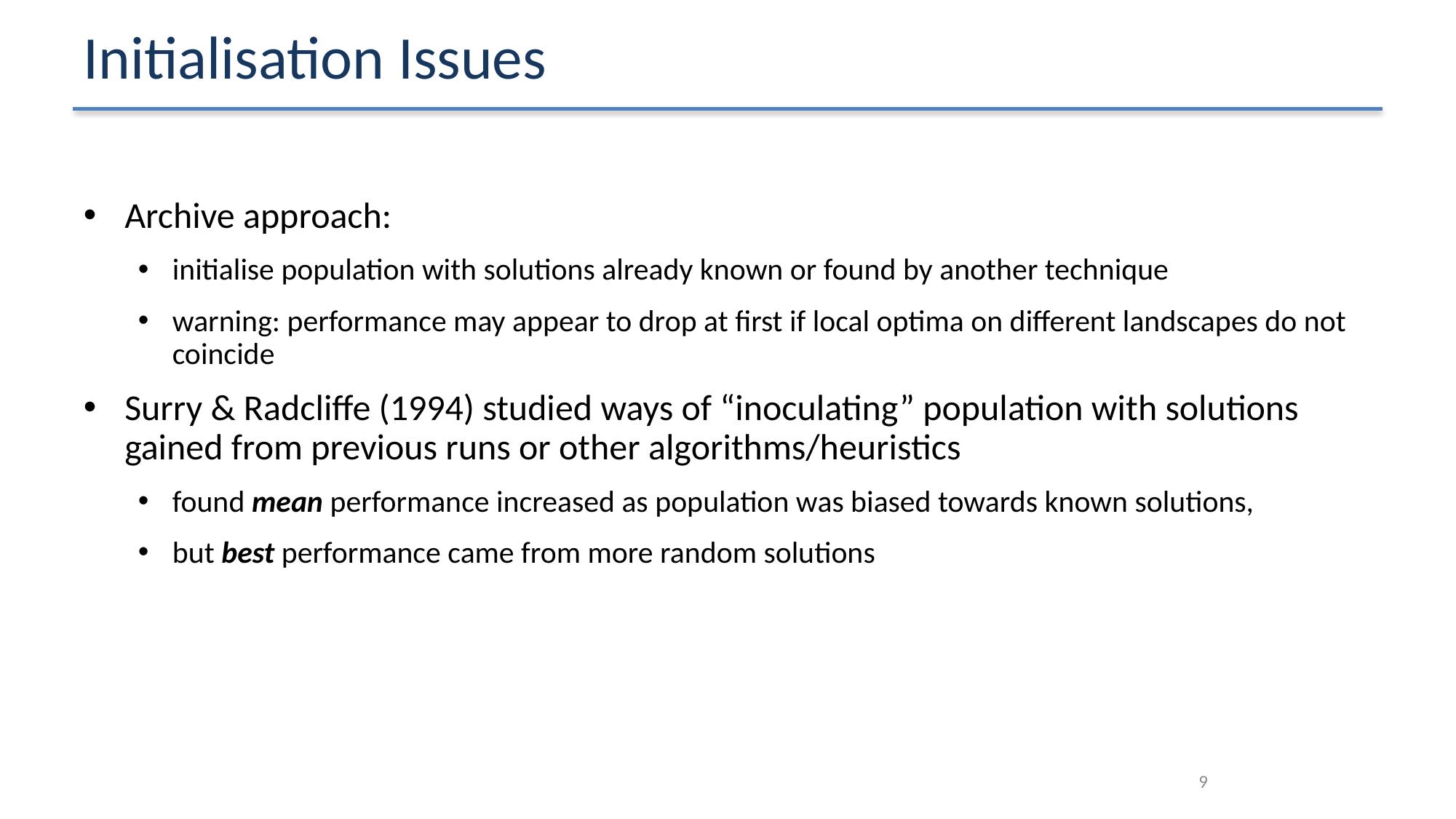

# Initialisation Issues
Archive approach:
initialise population with solutions already known or found by another technique
warning: performance may appear to drop at first if local optima on different landscapes do not coincide
Surry & Radcliffe (1994) studied ways of “inoculating” population with solutions gained from previous runs or other algorithms/heuristics
found mean performance increased as population was biased towards known solutions,
but best performance came from more random solutions
9